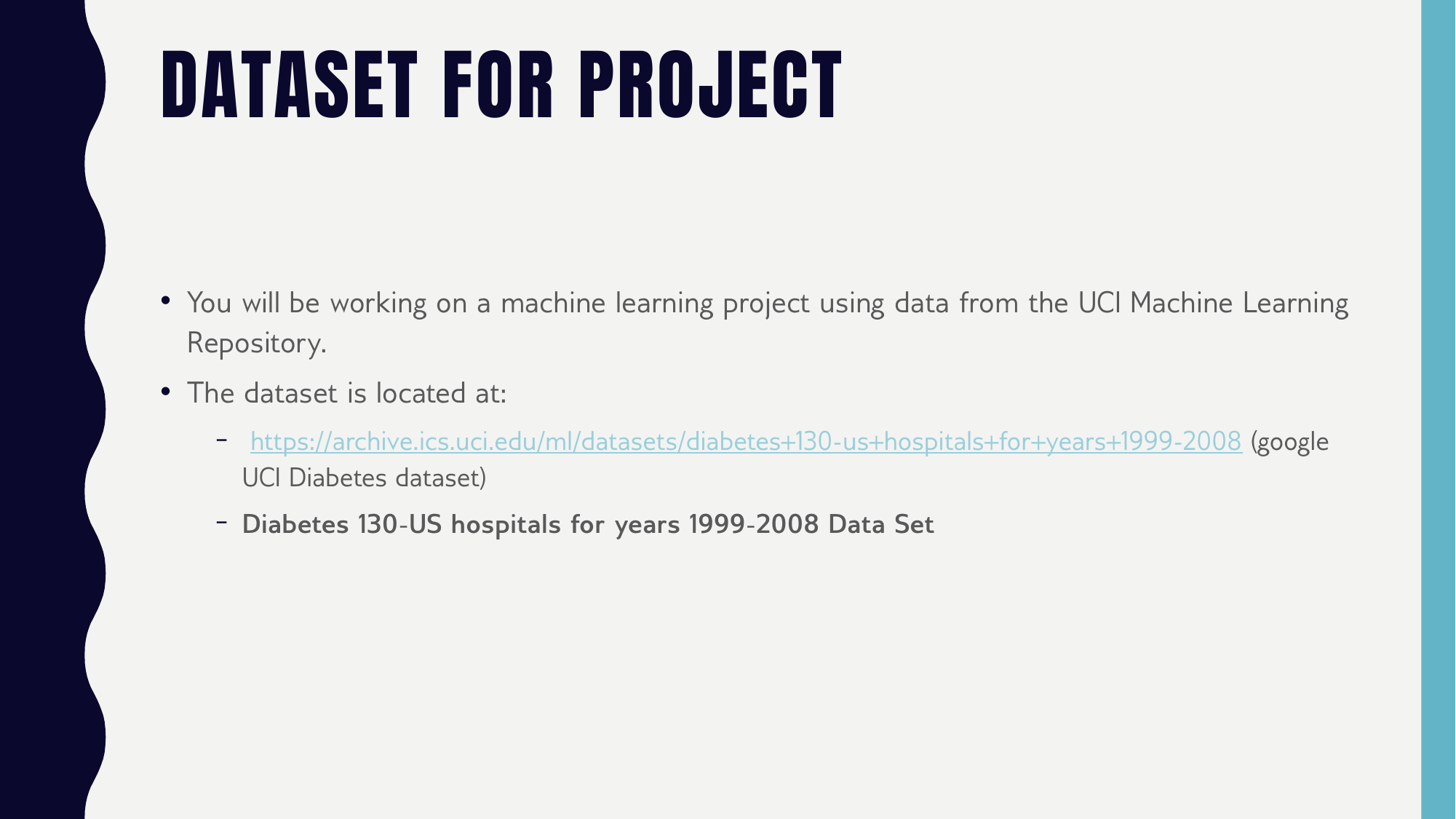

# Dataset for project
You will be working on a machine learning project using data from the UCI Machine Learning Repository.
The dataset is located at:
 https://archive.ics.uci.edu/ml/datasets/diabetes+130-us+hospitals+for+years+1999-2008 (google UCI Diabetes dataset)
Diabetes 130-US hospitals for years 1999-2008 Data Set